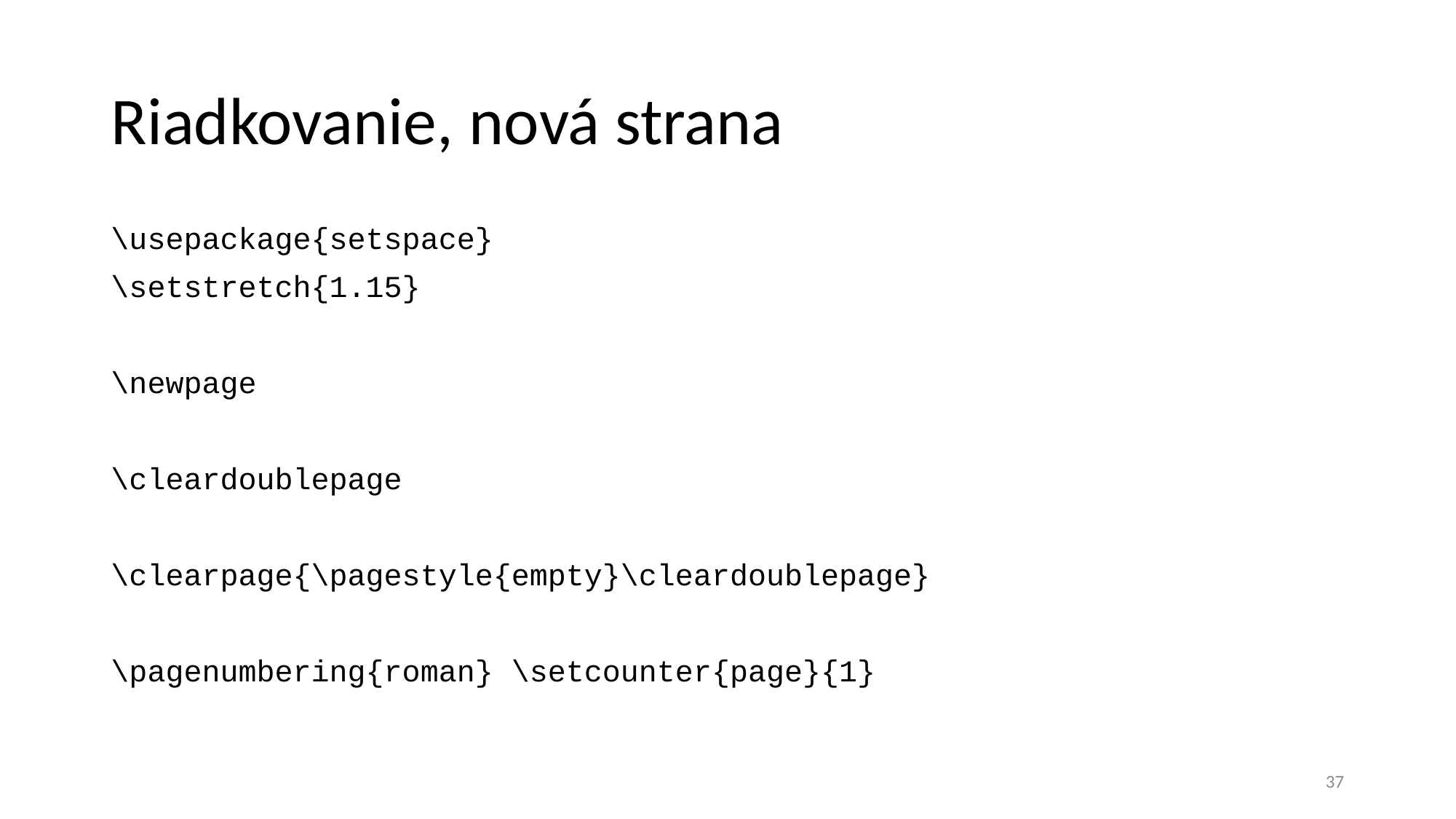

# Riadkovanie, nová strana
\usepackage{setspace}
\setstretch{1.15}

\newpage

\cleardoublepage

\clearpage{\pagestyle{empty}\cleardoublepage}

\pagenumbering{roman} \setcounter{page}{1}
37